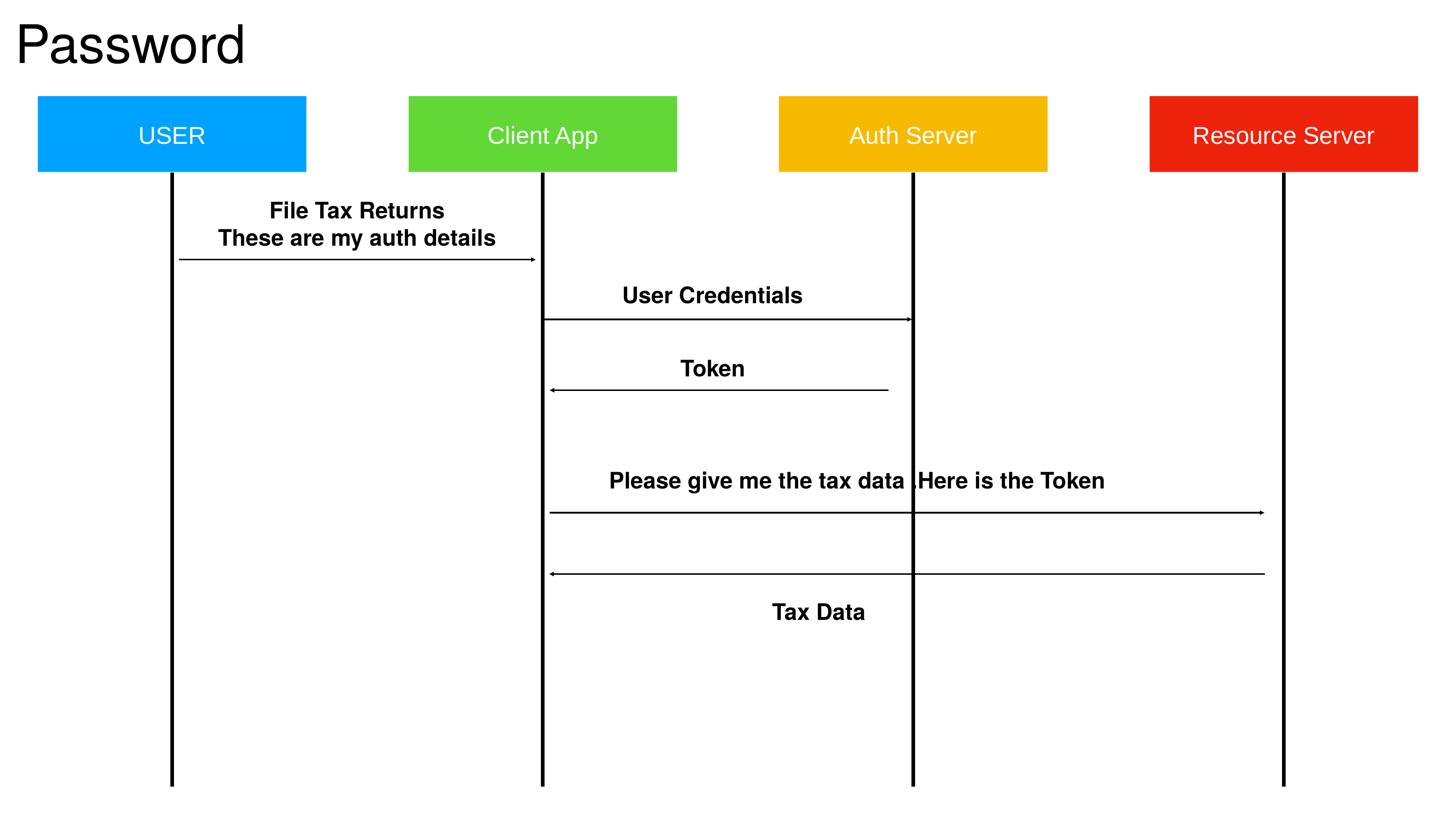

Password
USER
Client App
Auth Server
Resource Server

File Tax Returns
These are my auth details

User Credentials

Token

Please give me the tax data .Here is the Token

Tax Data